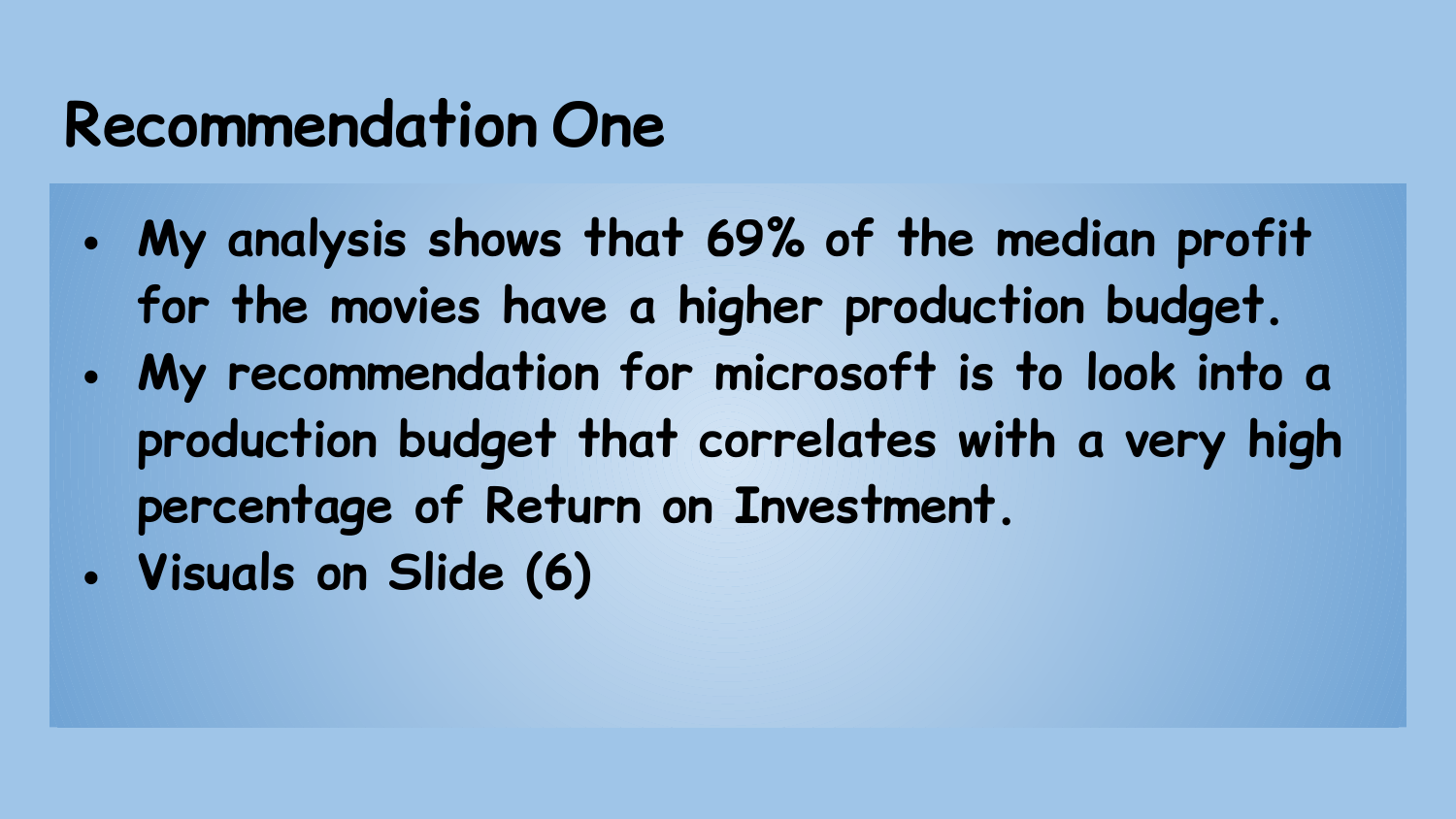

# Recommendation One
My analysis shows that 69% of the median profit for the movies have a higher production budget.
My recommendation for microsoft is to look into a production budget that correlates with a very high percentage of Return on Investment.
Visuals on Slide (6)